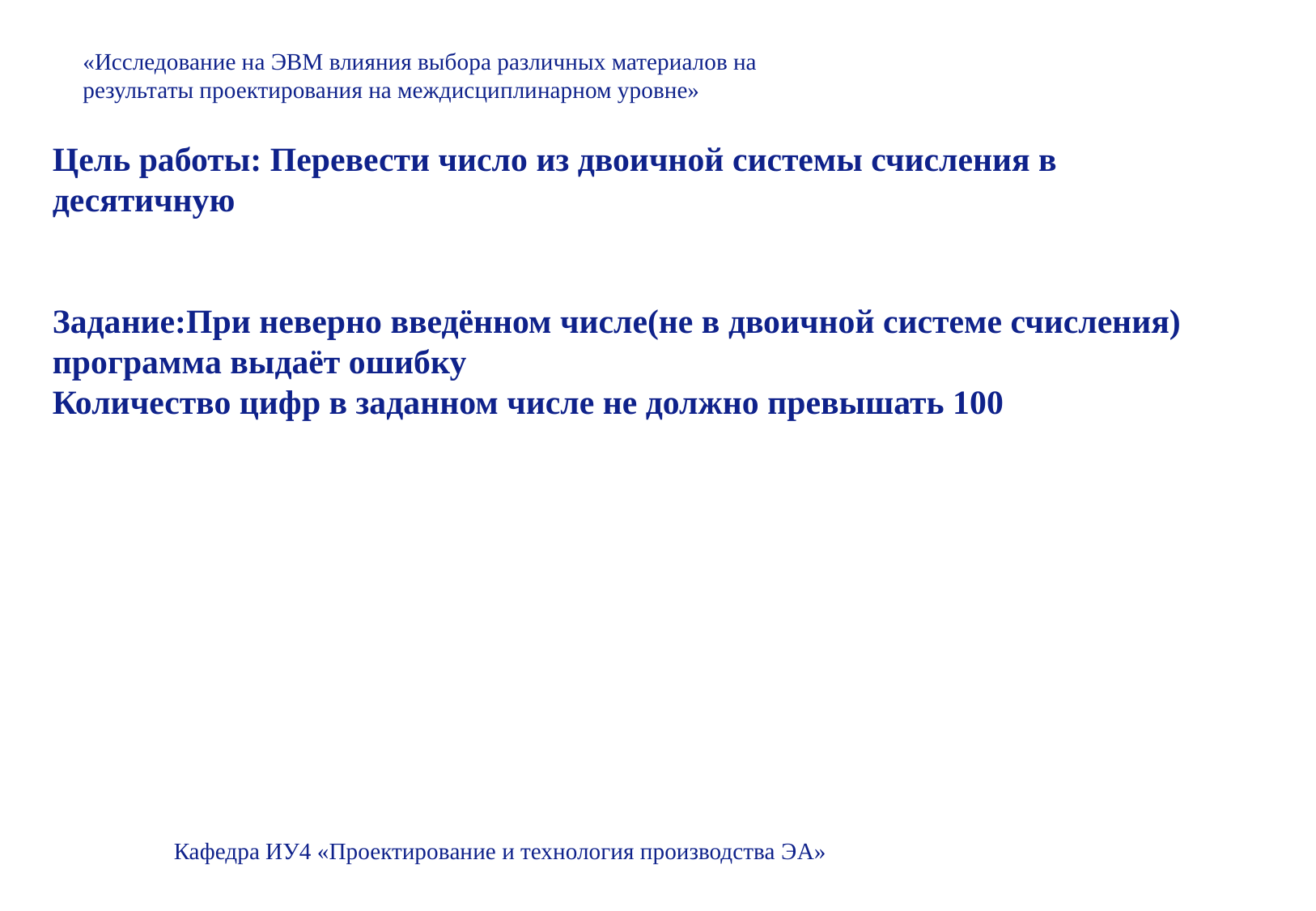

«Исследование на ЭВМ влияния выбора различных материалов на
результаты проектирования на междисциплинарном уровне»
Цель работы: Перевести число из двоичной системы счисления в десятичную

Задание:При неверно введённом числе(не в двоичной системе счисления) программа выдаёт ошибку
Количество цифр в заданном числе не должно превышать 100

Кафедра ИУ4 «Проектирование и технология производства ЭА»